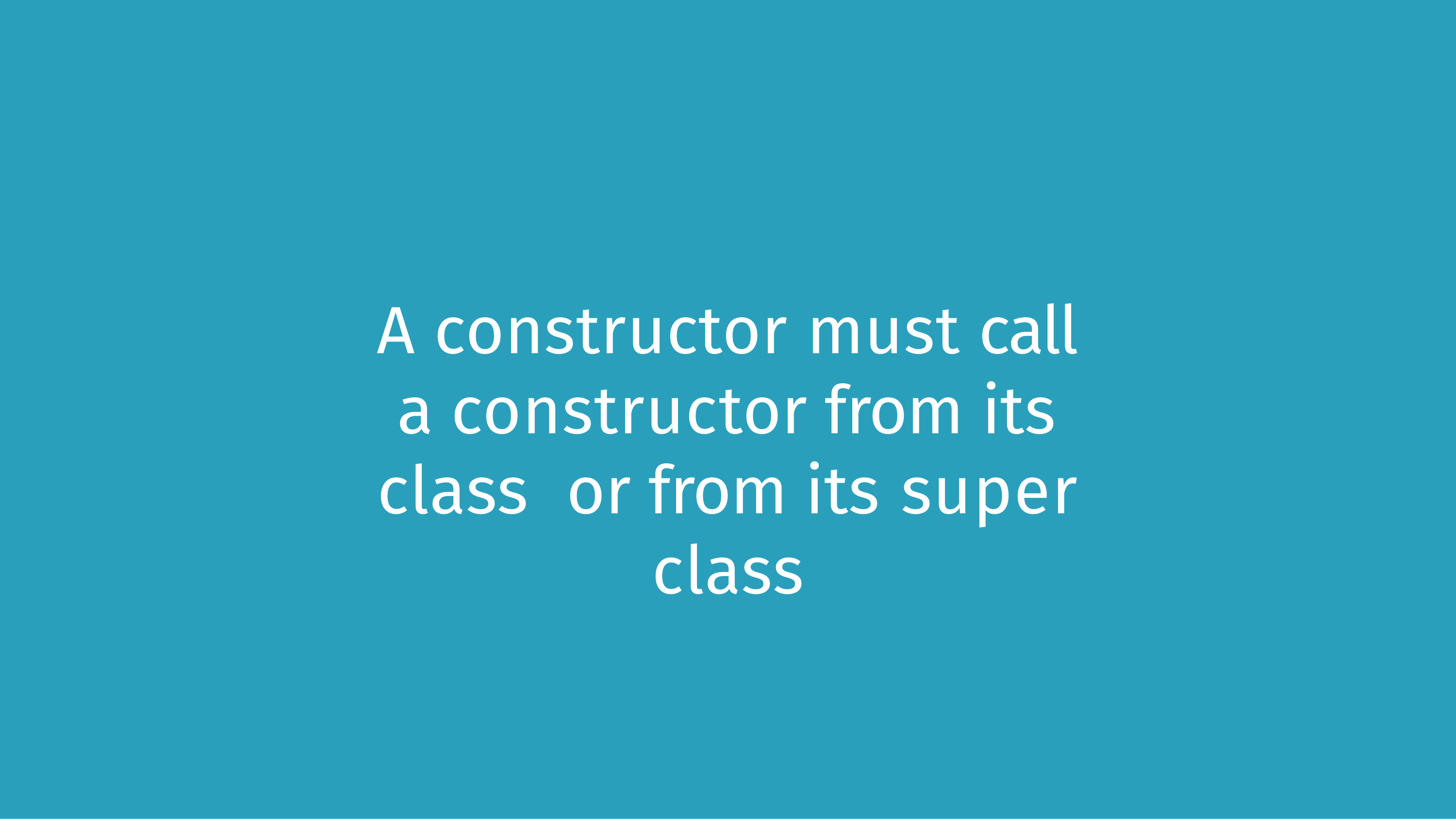

# A constructor must call
a constructor from its class  or from its super class
13